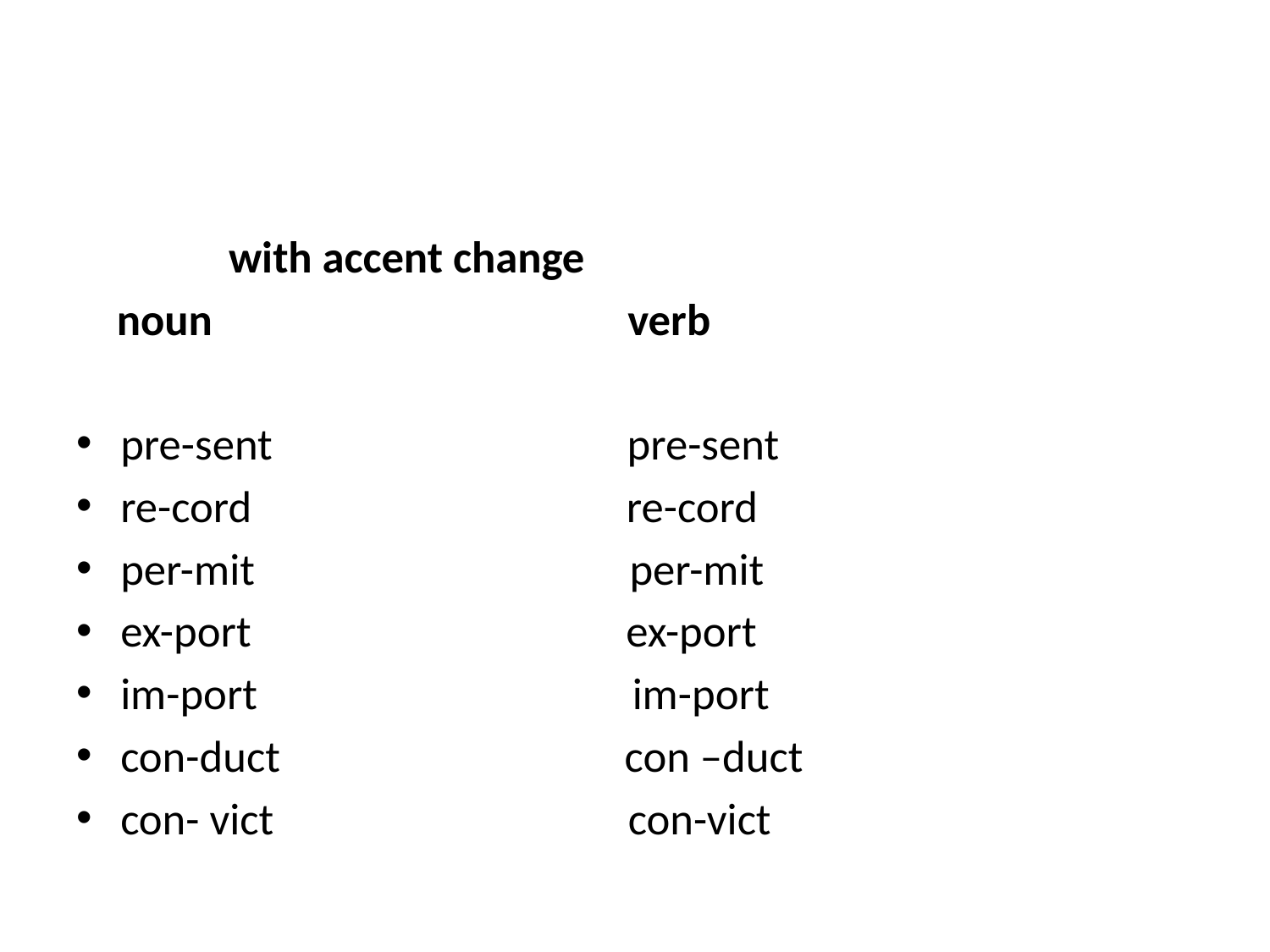

#
               with accent change
    noun                                         verb

pre-sent                                   pre-sent
re-cord                                     re-cord
per-mit                                     per-mit
ex-port                                     ex-port
im-port                                     im-port
con-duct                                  con –duct
con- vict                                   con-vict